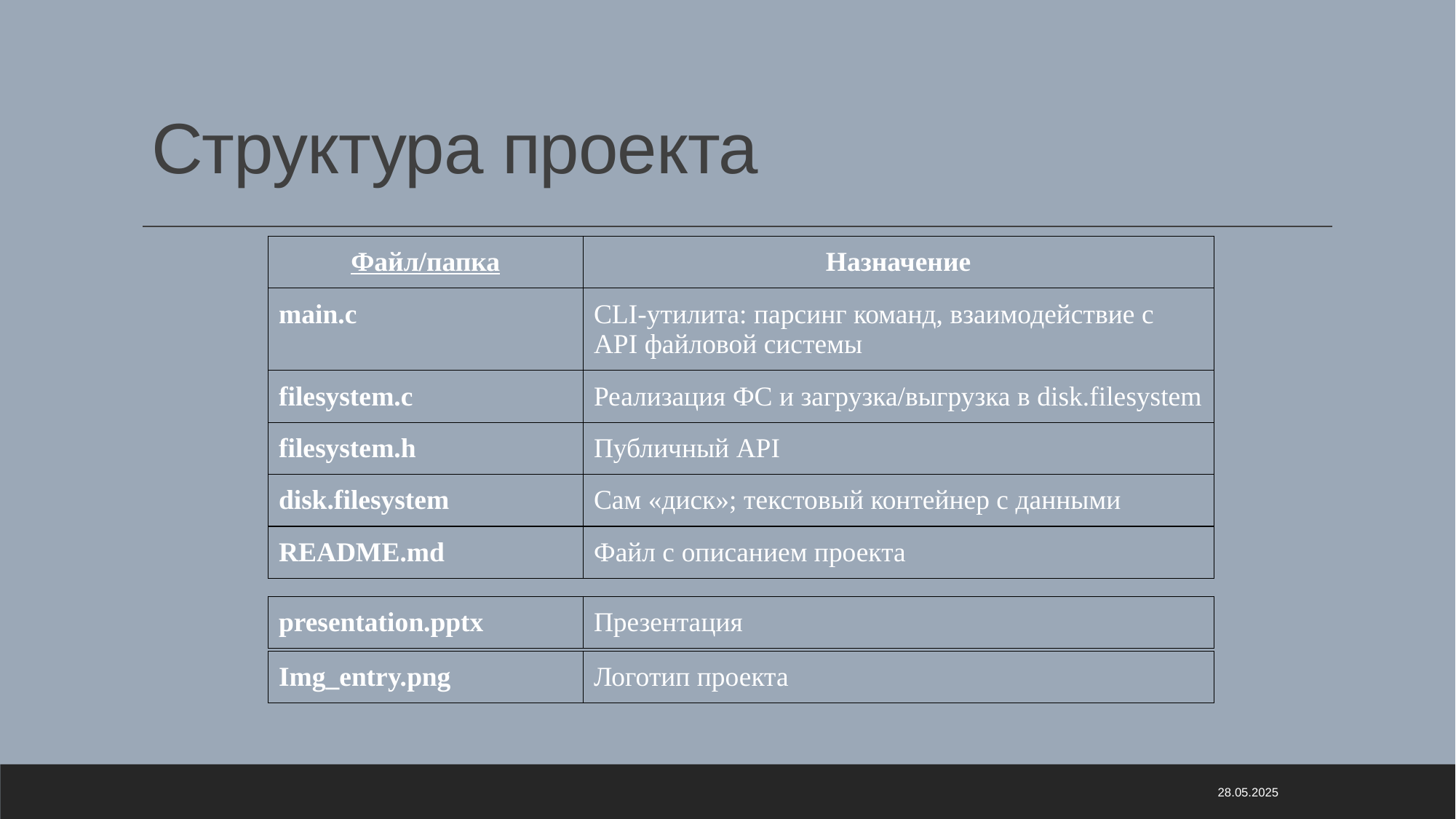

# Структура проекта
| Файл/папка | Назначение |
| --- | --- |
| main.c | CLI-утилита: парсинг команд, взаимодействие с API файловой системы |
| filesystem.c | Реализация ФС и загрузка/выгрузка в disk.filesystem |
| filesystem.h | Публичный API |
| disk.filesystem | Сам «диск»; текстовый контейнер с данными |
| README.md | Файл с описанием проекта |
| presentation.pptx | Презентация |
| --- | --- |
| Img\_entry.png | Логотип проекта |
| --- | --- |
28.05.2025